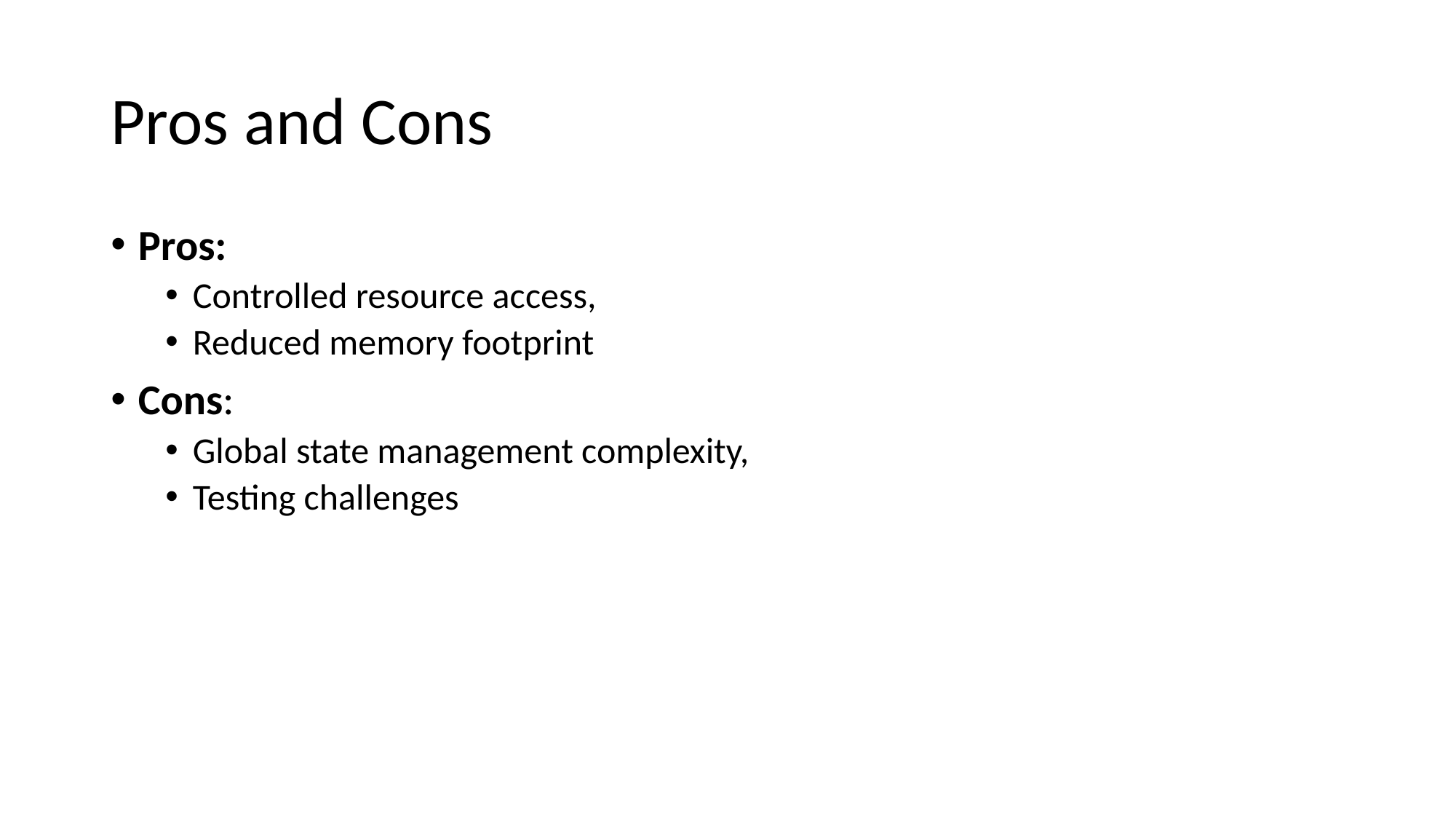

# Pros and Cons
Pros:
Controlled resource access,
Reduced memory footprint
Cons:
Global state management complexity,
Testing challenges